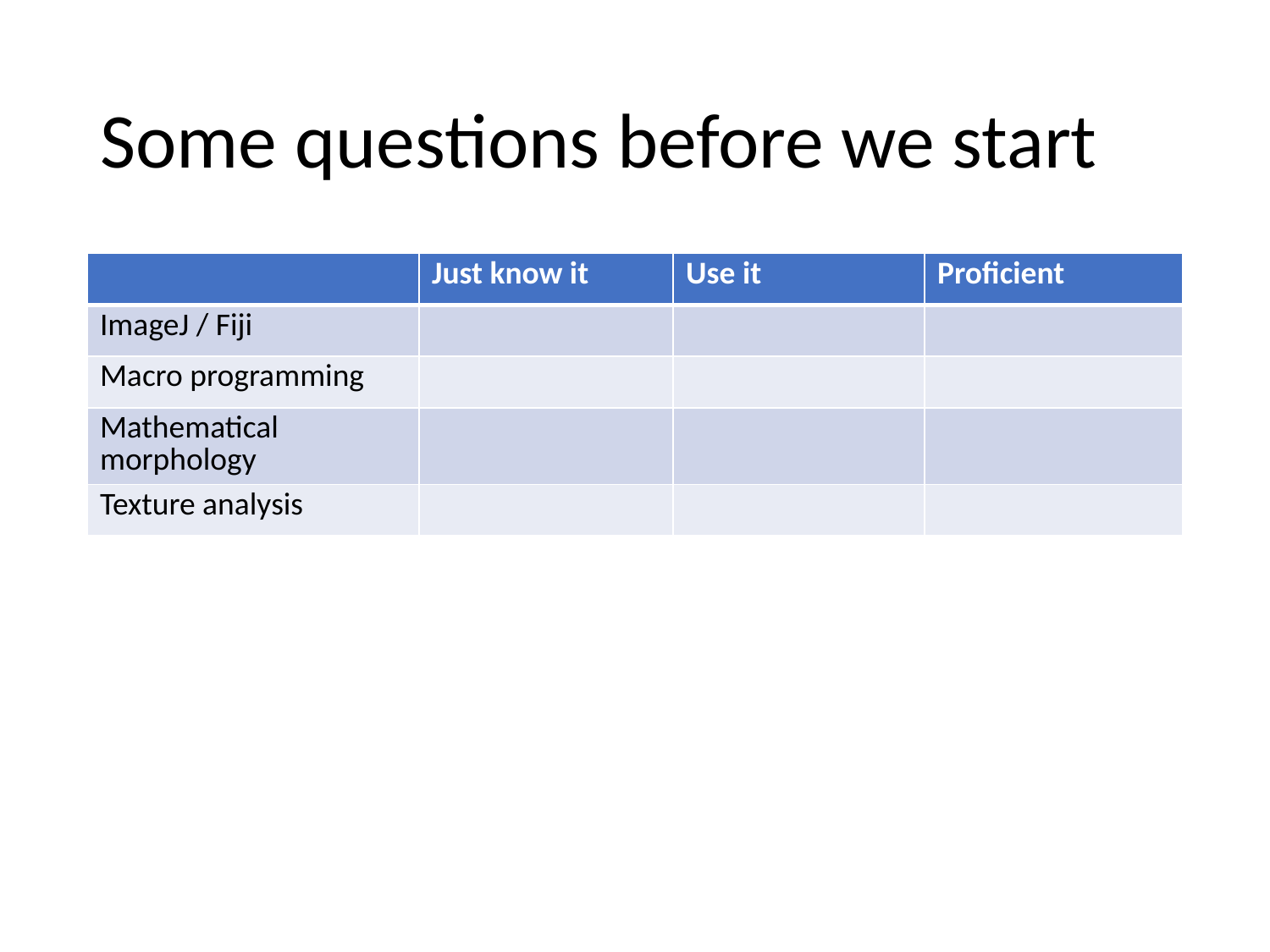

# Some questions before we start
|  | Just know it | Use it | Proficient |
| --- | --- | --- | --- |
| ImageJ / Fiji |  |  |  |
| Macro programming |  |  |  |
| Mathematical morphology |  |  |  |
| Texture analysis |  |  |  |